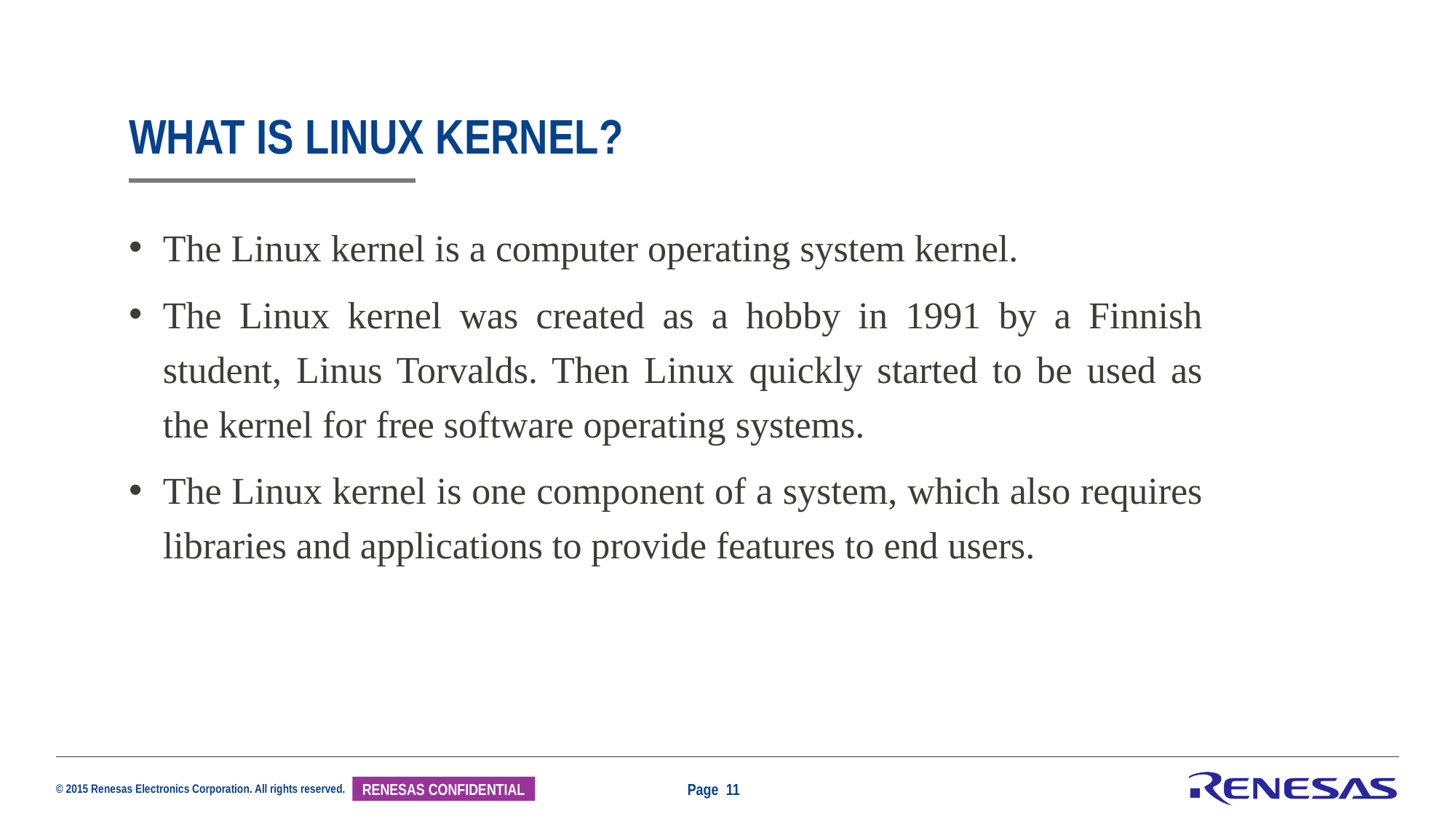

# What is linux kernel?
The Linux kernel is a computer operating system kernel.
The Linux kernel was created as a hobby in 1991 by a Finnish student, Linus Torvalds. Then Linux quickly started to be used as the kernel for free software operating systems.
The Linux kernel is one component of a system, which also requires libraries and applications to provide features to end users.
Page  11